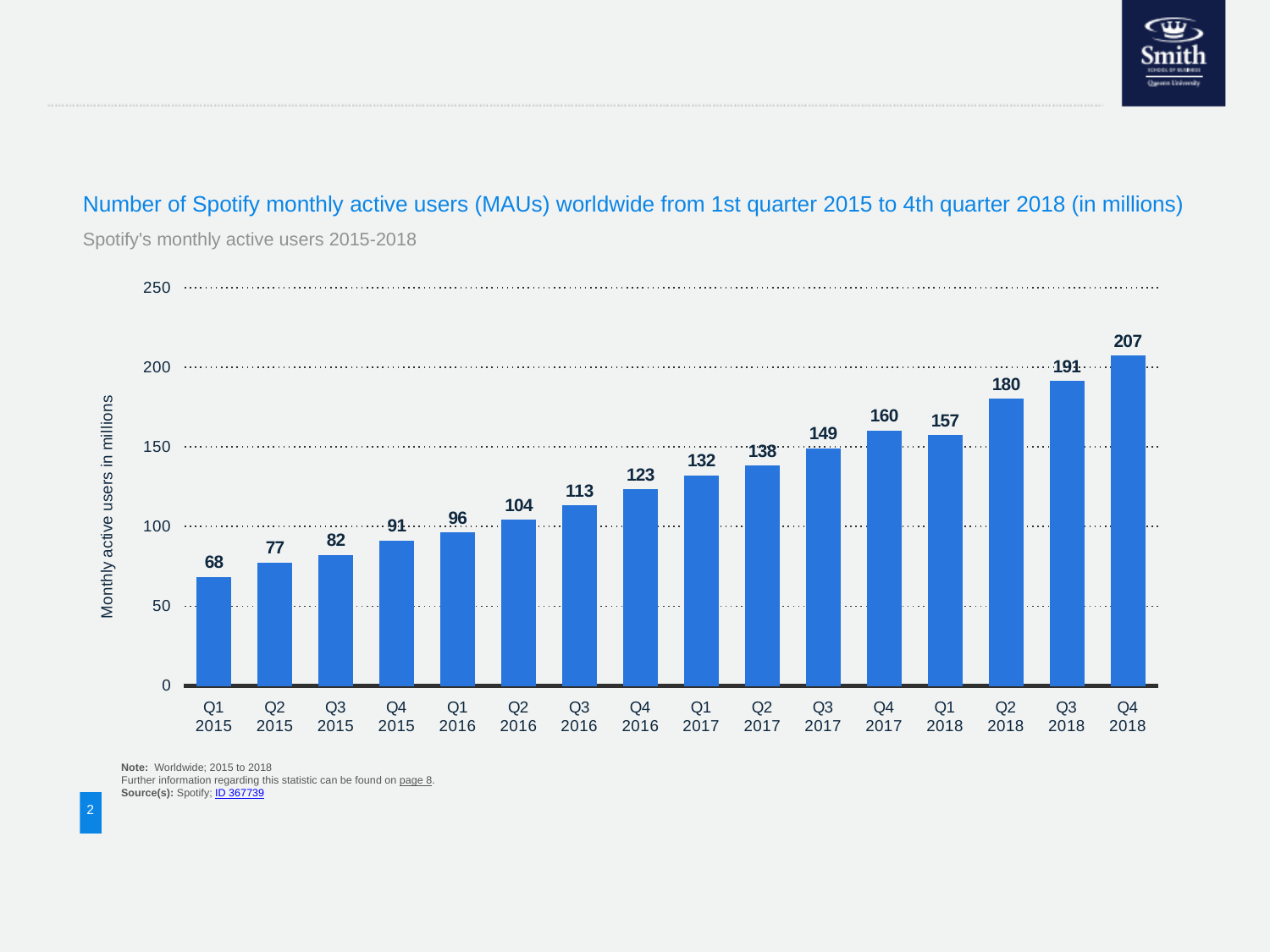

Number of Spotify monthly active users (MAUs) worldwide from 1st quarter 2015 to 4th quarter 2018 (in millions)
Spotify's monthly active users 2015-2018

### Chart

| Category | Monthly active users in millions |
|---|---|
| Q1 2015 | 68.0 |
| Q2 2015 | 77.0 |
| Q3 2015 | 82.0 |
| Q4 2015 | 91.0 |
| Q1 2016 | 96.0 |
| Q2 2016 | 104.0 |
| Q3 2016 | 113.0 |
| Q4 2016 | 123.0 |
| Q1 2017 | 132.0 |
| Q2 2017 | 138.0 |
| Q3 2017 | 149.0 |
| Q4 2017 | 160.0 |
| Q1 2018 | 157.0 |
| Q2 2018 | 180.0 |
| Q3 2018 | 191.0 |
| Q4 2018 | 207.0 |
Note:  Worldwide; 2015 to 2018
Further information regarding this statistic can be found on page 8.
Source(s): Spotify; ID 367739

2